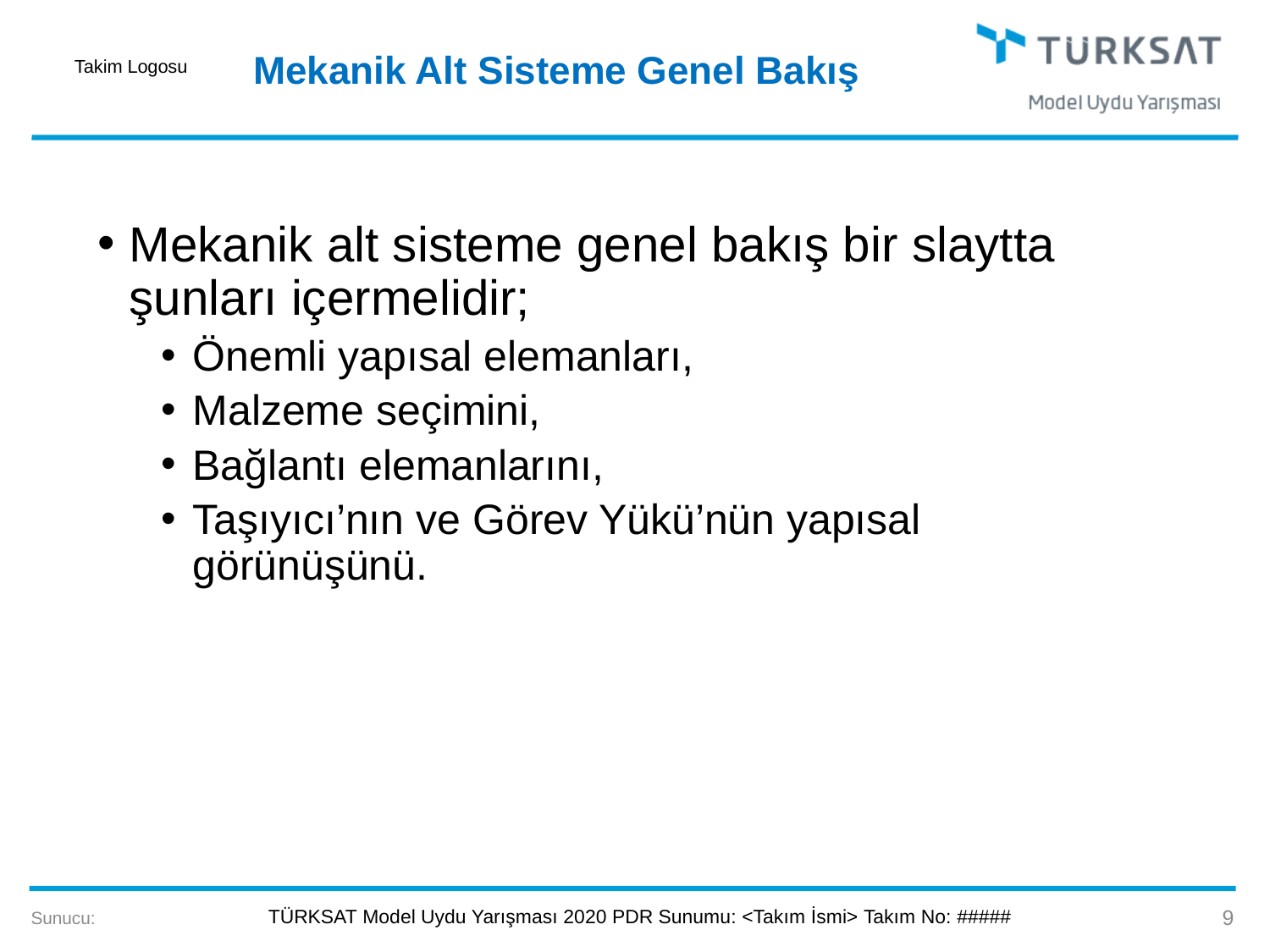

# Mekanik Alt Sisteme Genel Bakış
Mekanik alt sisteme genel bakış bir slaytta şunları içermelidir;
Önemli yapısal elemanları,
Malzeme seçimini,
Bağlantı elemanlarını,
Taşıyıcı’nın ve Görev Yükü’nün yapısal görünüşünü.
9
Sunucu: